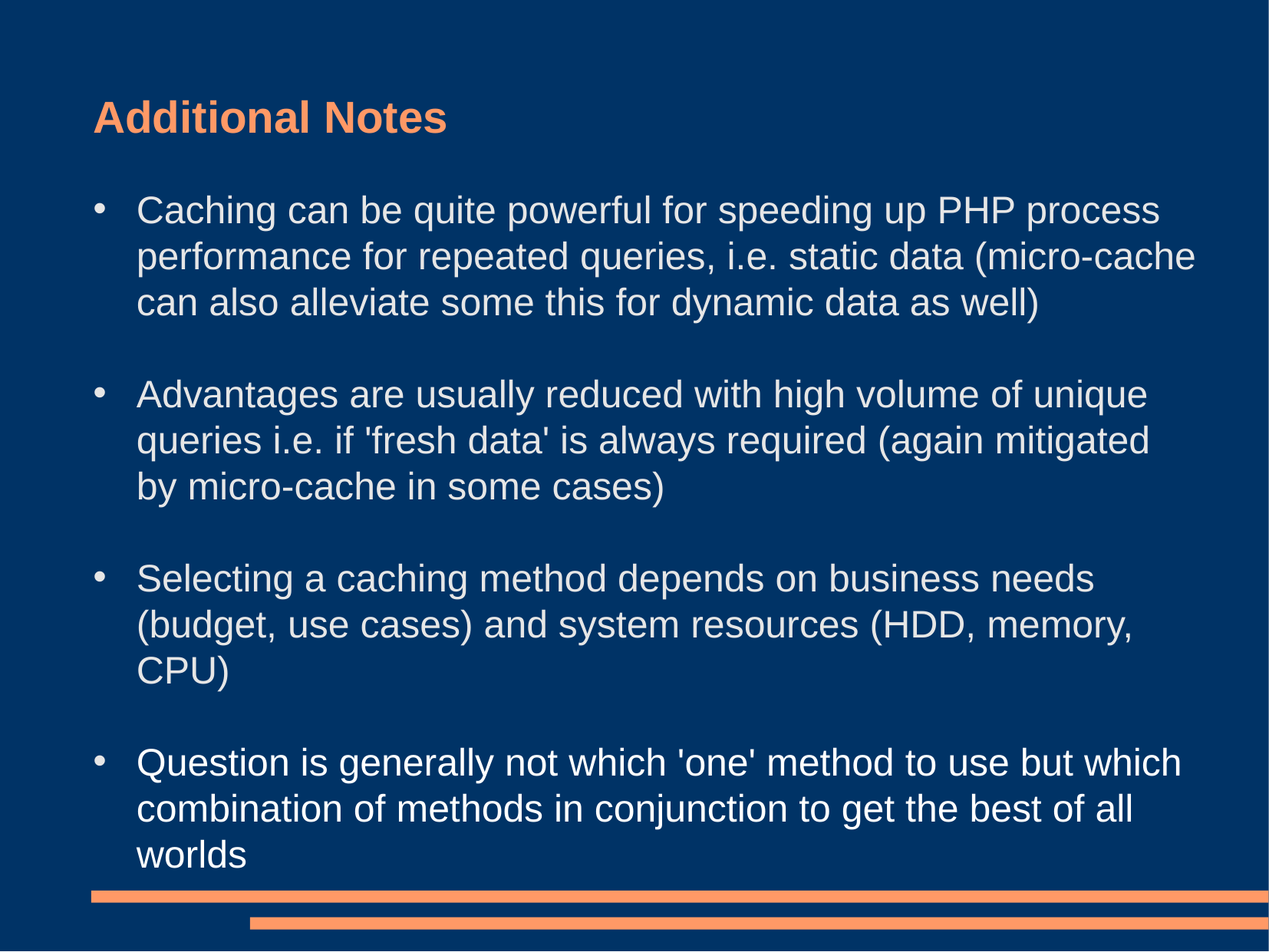

Additional Notes
Caching can be quite powerful for speeding up PHP process performance for repeated queries, i.e. static data (micro-cache can also alleviate some this for dynamic data as well)
Advantages are usually reduced with high volume of unique queries i.e. if 'fresh data' is always required (again mitigated by micro-cache in some cases)
Selecting a caching method depends on business needs (budget, use cases) and system resources (HDD, memory, CPU)
Question is generally not which 'one' method to use but which combination of methods in conjunction to get the best of all worlds